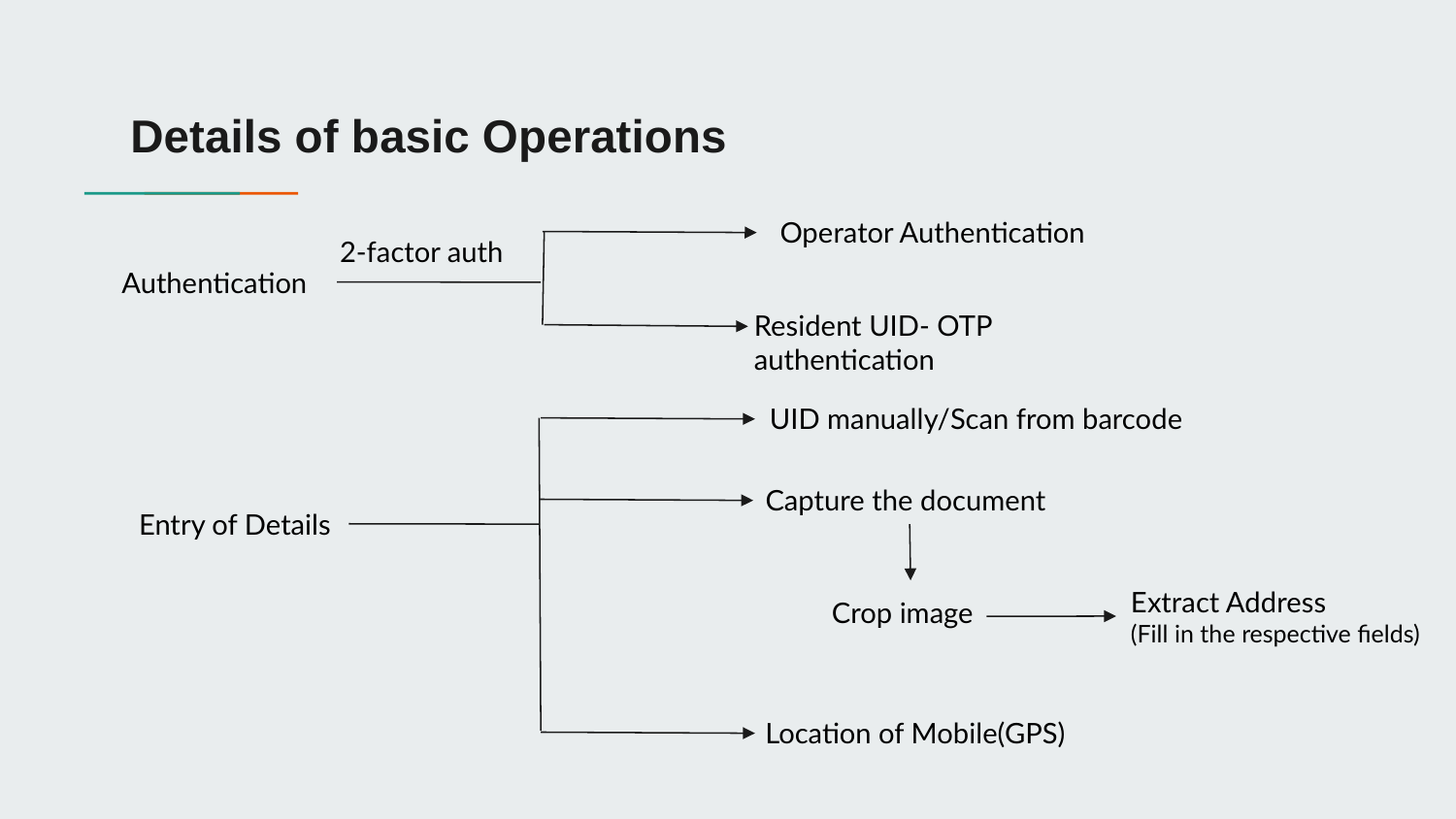

# Details of basic Operations
Operator Authentication

Authentication
Resident UID- OTP authentication
2-factor auth
UID manually/Scan from barcode
Capture the document
Entry of Details
Extract Address
(Fill in the respective fields)
Crop image
Location of Mobile(GPS)